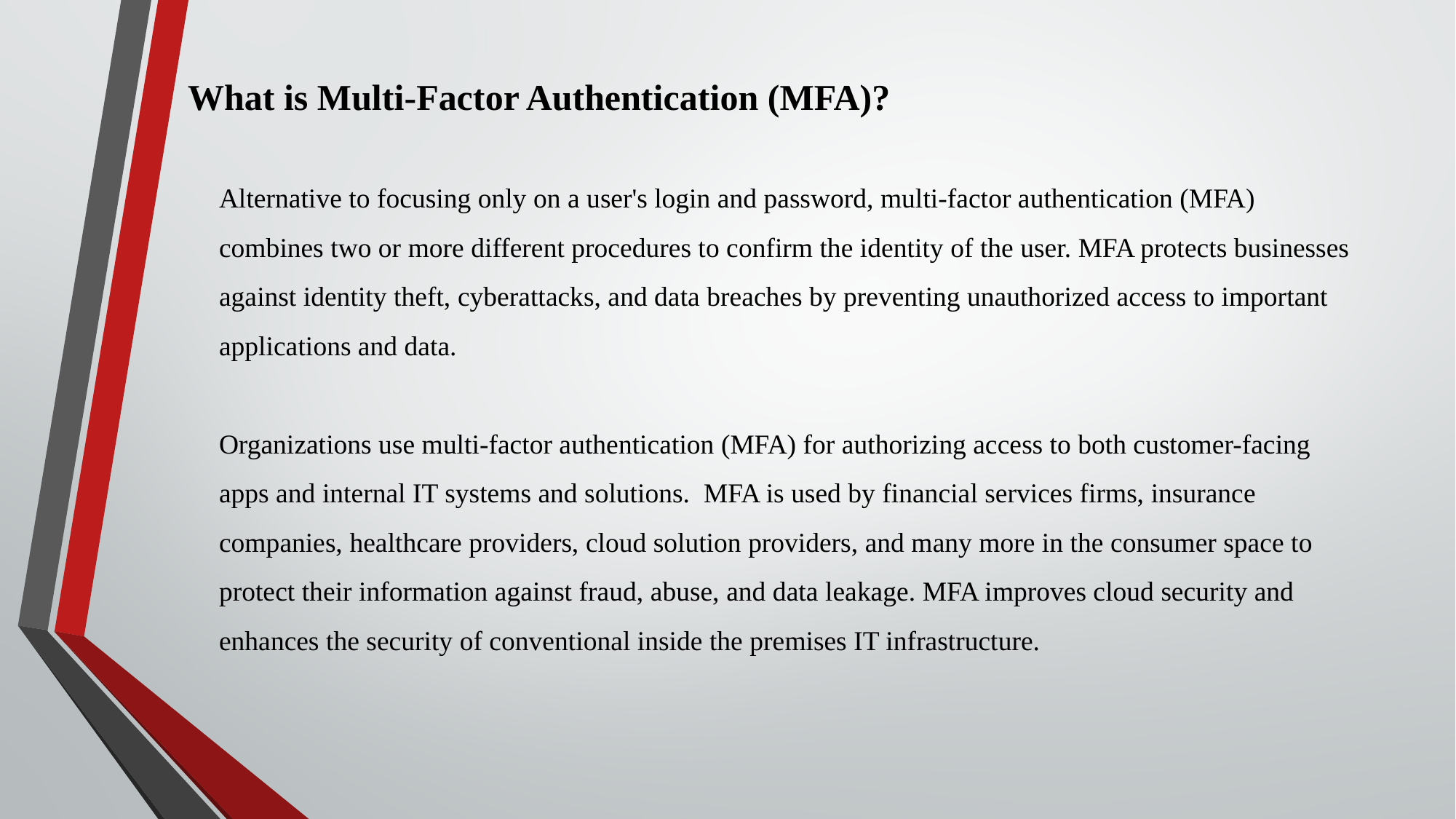

What is Multi-Factor Authentication (MFA)?
Alternative to focusing only on a user's login and password, multi-factor authentication (MFA) combines two or more different procedures to confirm the identity of the user. MFA protects businesses against identity theft, cyberattacks, and data breaches by preventing unauthorized access to important applications and data.

Organizations use multi-factor authentication (MFA) for authorizing access to both customer-facing apps and internal IT systems and solutions.  MFA is used by financial services firms, insurance companies, healthcare providers, cloud solution providers, and many more in the consumer space to protect their information against fraud, abuse, and data leakage. MFA improves cloud security and enhances the security of conventional inside the premises IT infrastructure.